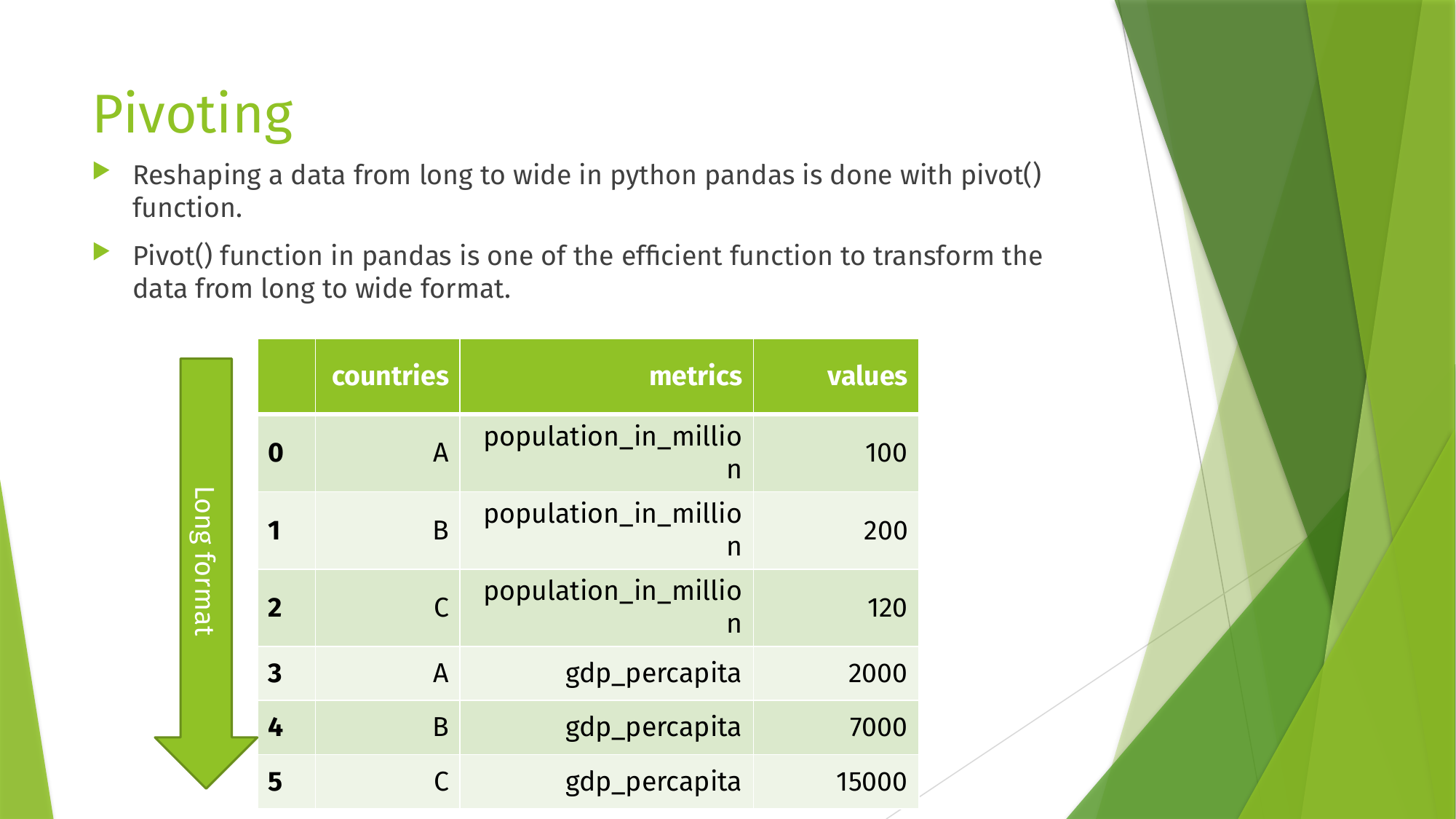

# Pivoting
Reshaping a data from long to wide in python pandas is done with pivot() function.
Pivot() function in pandas is one of the efficient function to transform the data from long to wide format.
|  | countries | metrics | values |
| --- | --- | --- | --- |
| 0 | A | population\_in\_million | 100 |
| 1 | B | population\_in\_million | 200 |
| 2 | C | population\_in\_million | 120 |
| 3 | A | gdp\_percapita | 2000 |
| 4 | B | gdp\_percapita | 7000 |
| 5 | C | gdp\_percapita | 15000 |
Long format